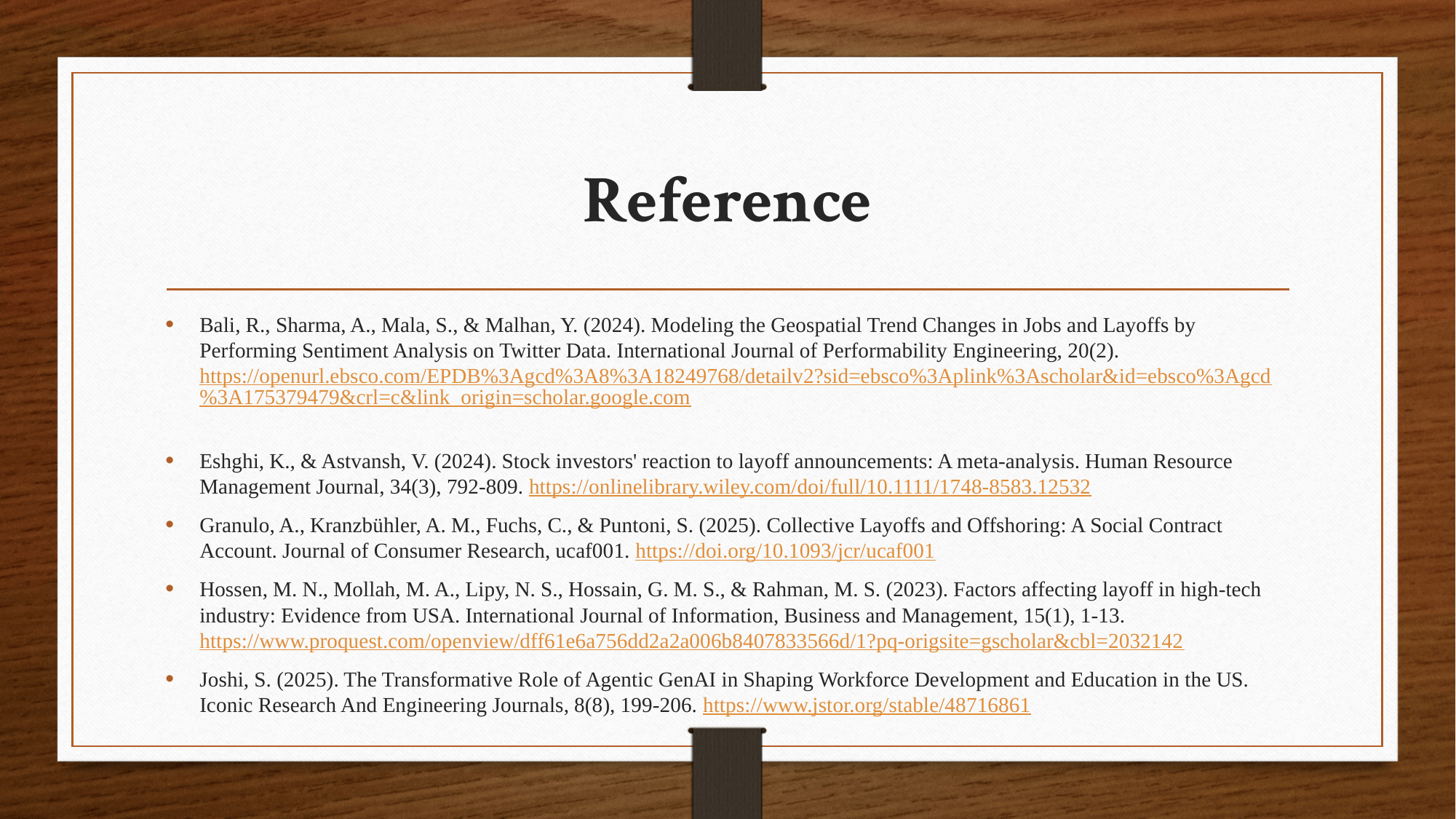

# Reference
Bali, R., Sharma, A., Mala, S., & Malhan, Y. (2024). Modeling the Geospatial Trend Changes in Jobs and Layoffs by Performing Sentiment Analysis on Twitter Data. International Journal of Performability Engineering, 20(2). https://openurl.ebsco.com/EPDB%3Agcd%3A8%3A18249768/detailv2?sid=ebsco%3Aplink%3Ascholar&id=ebsco%3Agcd%3A175379479&crl=c&link_origin=scholar.google.com
Eshghi, K., & Astvansh, V. (2024). Stock investors' reaction to layoff announcements: A meta‐analysis. Human Resource Management Journal, 34(3), 792-809. https://onlinelibrary.wiley.com/doi/full/10.1111/1748-8583.12532
Granulo, A., Kranzbühler, A. M., Fuchs, C., & Puntoni, S. (2025). Collective Layoffs and Offshoring: A Social Contract Account. Journal of Consumer Research, ucaf001. https://doi.org/10.1093/jcr/ucaf001
Hossen, M. N., Mollah, M. A., Lipy, N. S., Hossain, G. M. S., & Rahman, M. S. (2023). Factors affecting layoff in high-tech industry: Evidence from USA. International Journal of Information, Business and Management, 15(1), 1-13. https://www.proquest.com/openview/dff61e6a756dd2a2a006b8407833566d/1?pq-origsite=gscholar&cbl=2032142
Joshi, S. (2025). The Transformative Role of Agentic GenAI in Shaping Workforce Development and Education in the US. Iconic Research And Engineering Journals, 8(8), 199-206. https://www.jstor.org/stable/48716861